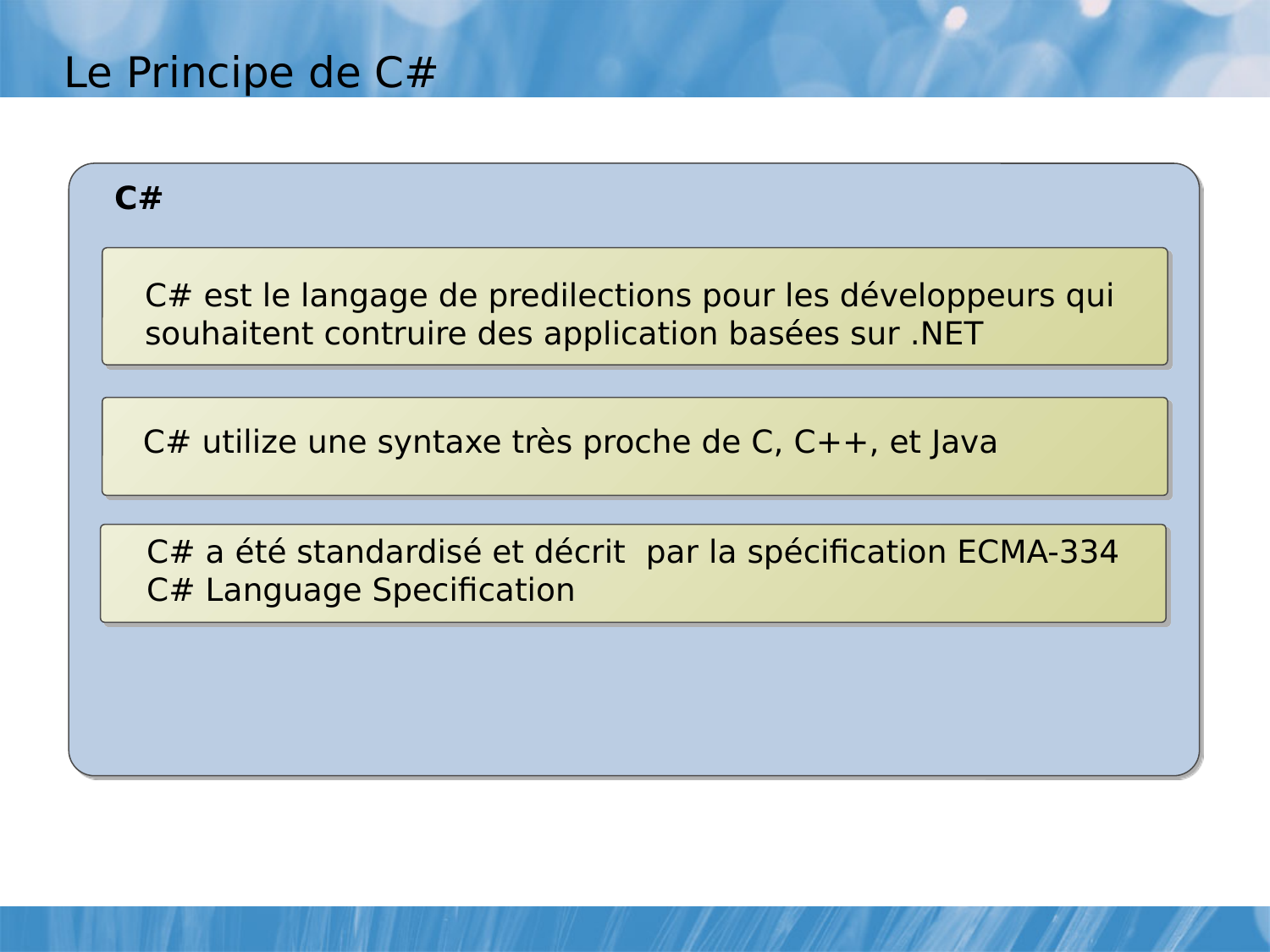

# Le Principe de C#

C#

C# est le langage de predilections pour les développeurs qui souhaitent contruire des application basées sur .NET

C# utilize une syntaxe très proche de C, C++, et Java

C# a été standardisé et décrit  par la spécification ECMA-334 C# Language Specification